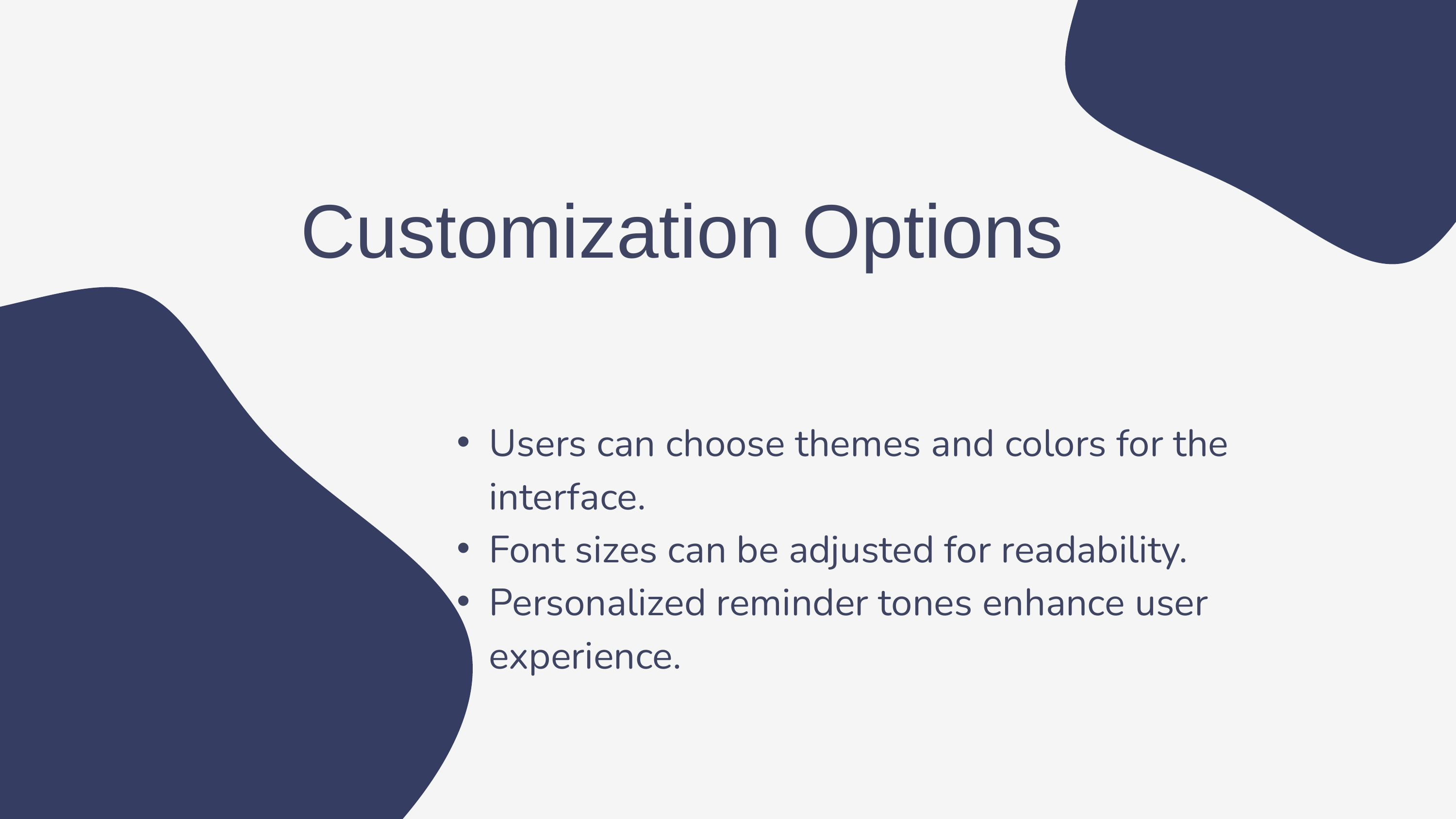

Customization Options
Users can choose themes and colors for the interface.
Font sizes can be adjusted for readability.
Personalized reminder tones enhance user experience.